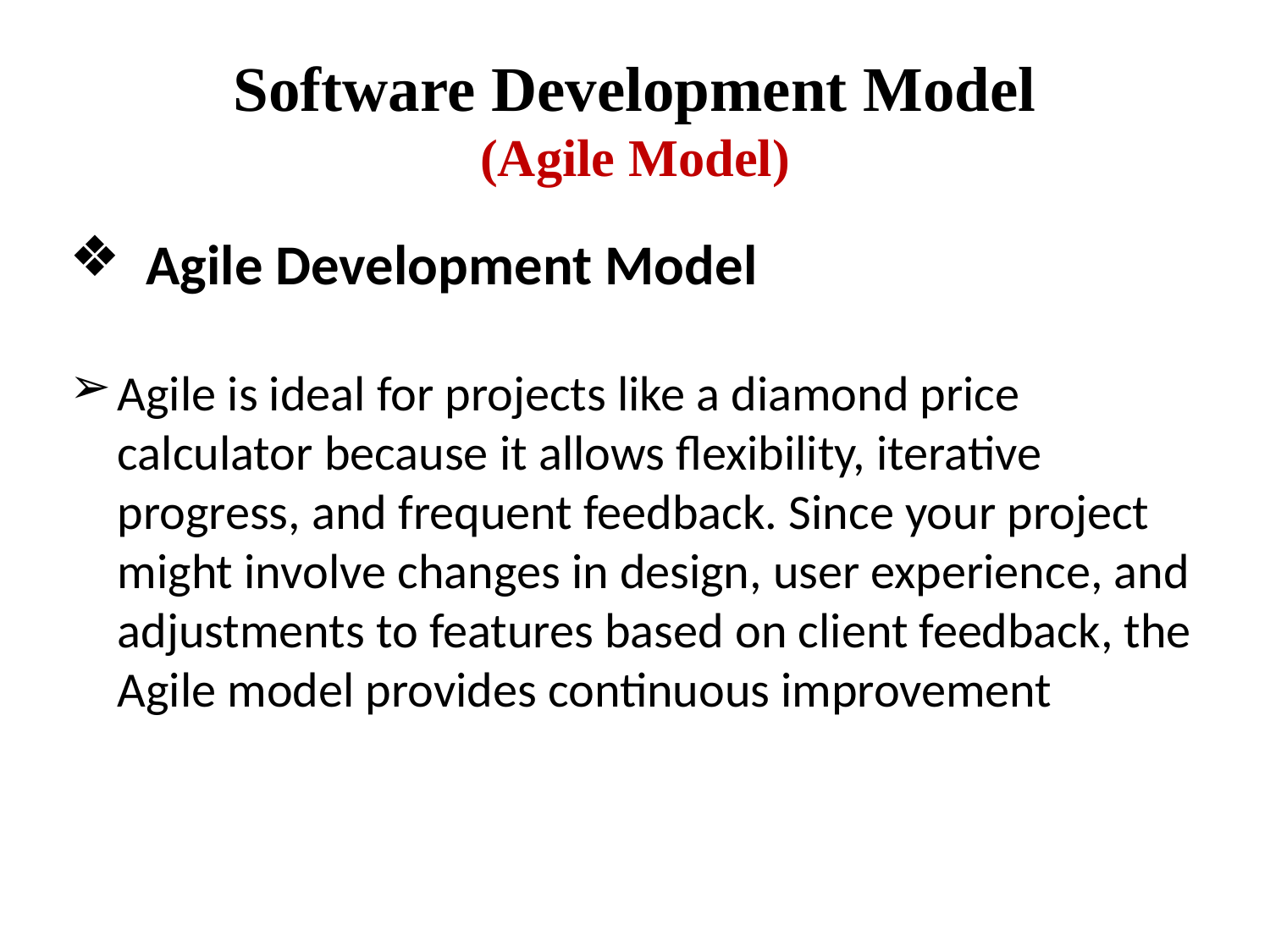

# Software Development Model (Agile Model)
  Agile Development Model

Agile is ideal for projects like a diamond price calculator because it allows flexibility, iterative progress, and frequent feedback. Since your project might involve changes in design, user experience, and adjustments to features based on client feedback, the Agile model provides continuous improvement